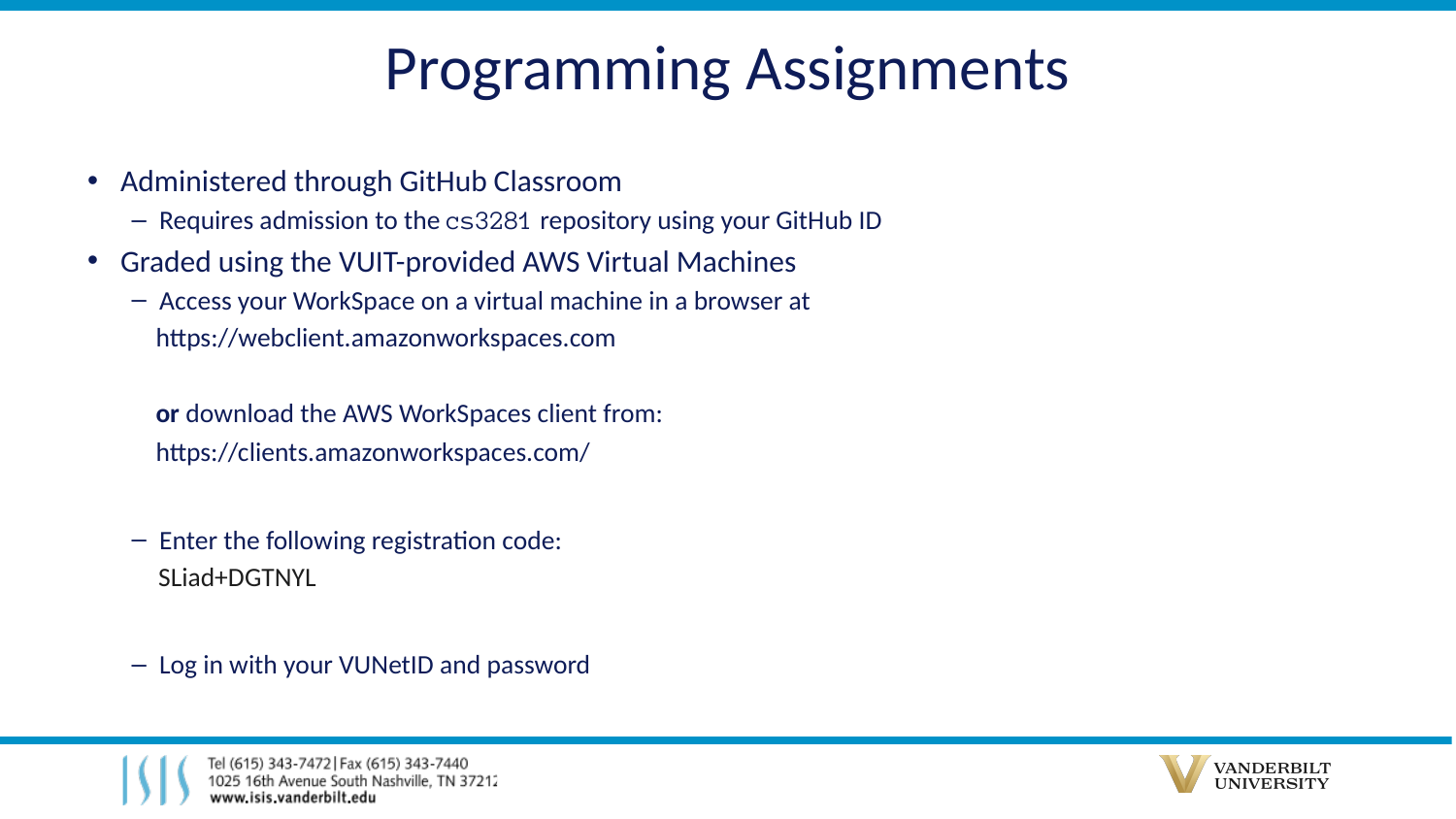

# Programming Assignments
Administered through GitHub Classroom
Requires admission to the cs3281 repository using your GitHub ID
Graded using the VUIT-provided AWS Virtual Machines
Access your WorkSpace on a virtual machine in a browser at
    https://webclient.amazonworkspaces.com

    or download the AWS WorkSpaces client from:
    https://clients.amazonworkspaces.com/

Enter the following registration code:
     SLiad+DGTNYL

Log in with your VUNetID and password